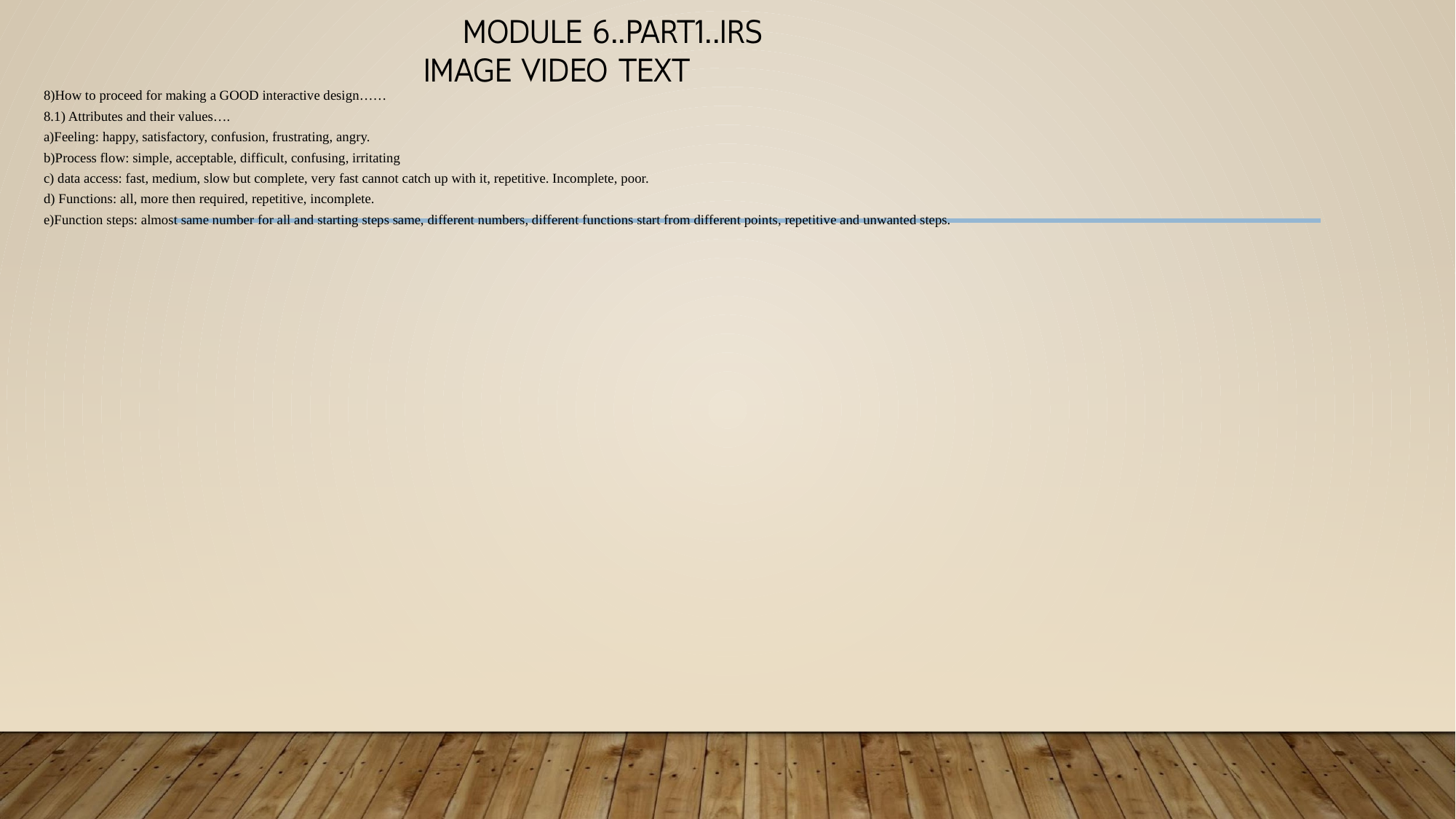

# MODULE 6..PART1..IRS IMAGE VIDEO TEXT
8)How to proceed for making a GOOD interactive design……
8.1) Attributes and their values….
a)Feeling: happy, satisfactory, confusion, frustrating, angry.
b)Process flow: simple, acceptable, difficult, confusing, irritating
c) data access: fast, medium, slow but complete, very fast cannot catch up with it, repetitive. Incomplete, poor.
d) Functions: all, more then required, repetitive, incomplete.
e)Function steps: almost same number for all and starting steps same, different numbers, different functions start from different points, repetitive and unwanted steps.